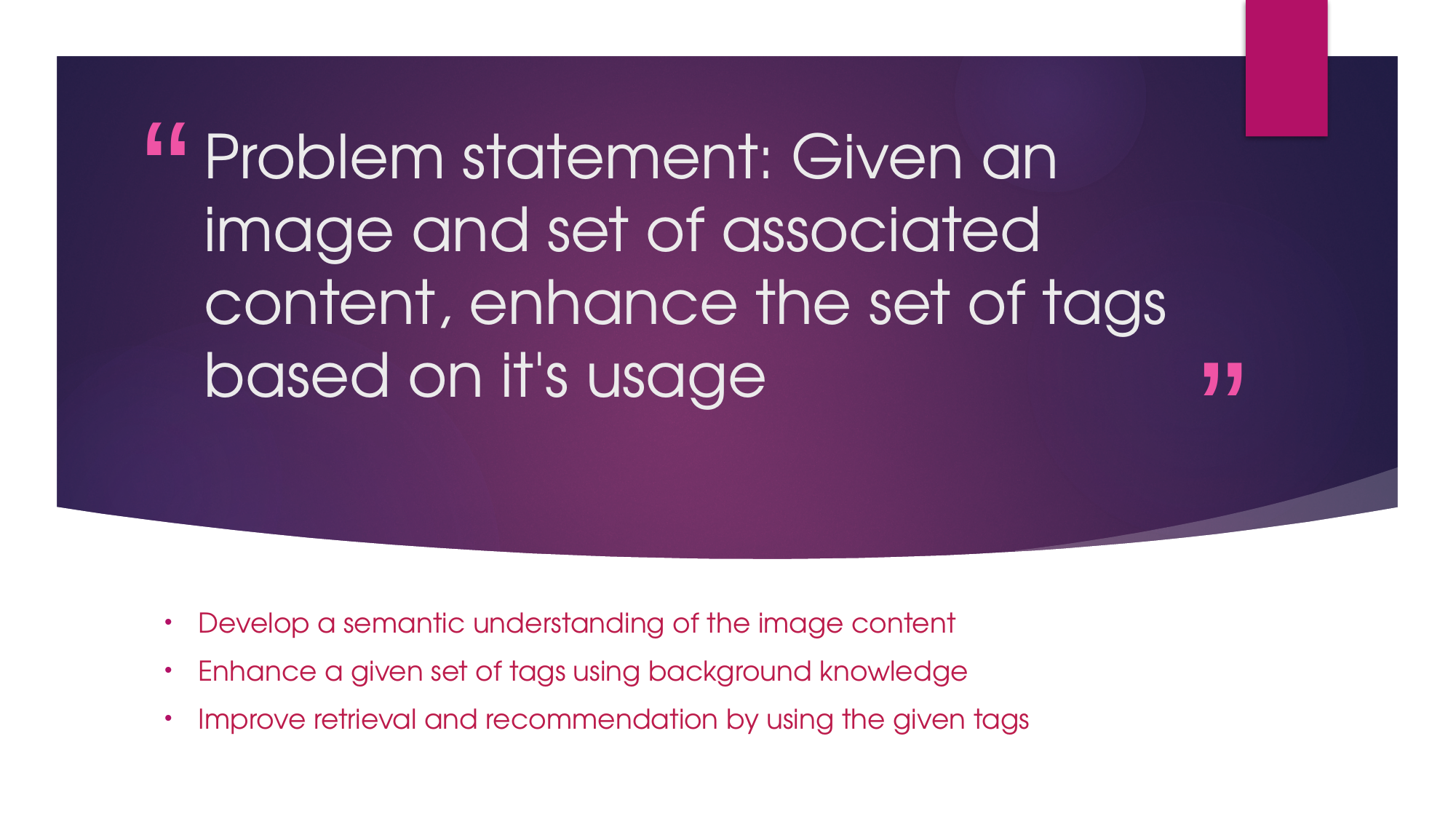

# Problem statement: Given an image and set of associated content, enhance the set of tags based on it's usage
Develop a semantic understanding of the image content
Enhance a given set of tags using background knowledge
Improve retrieval and recommendation by using the given tags